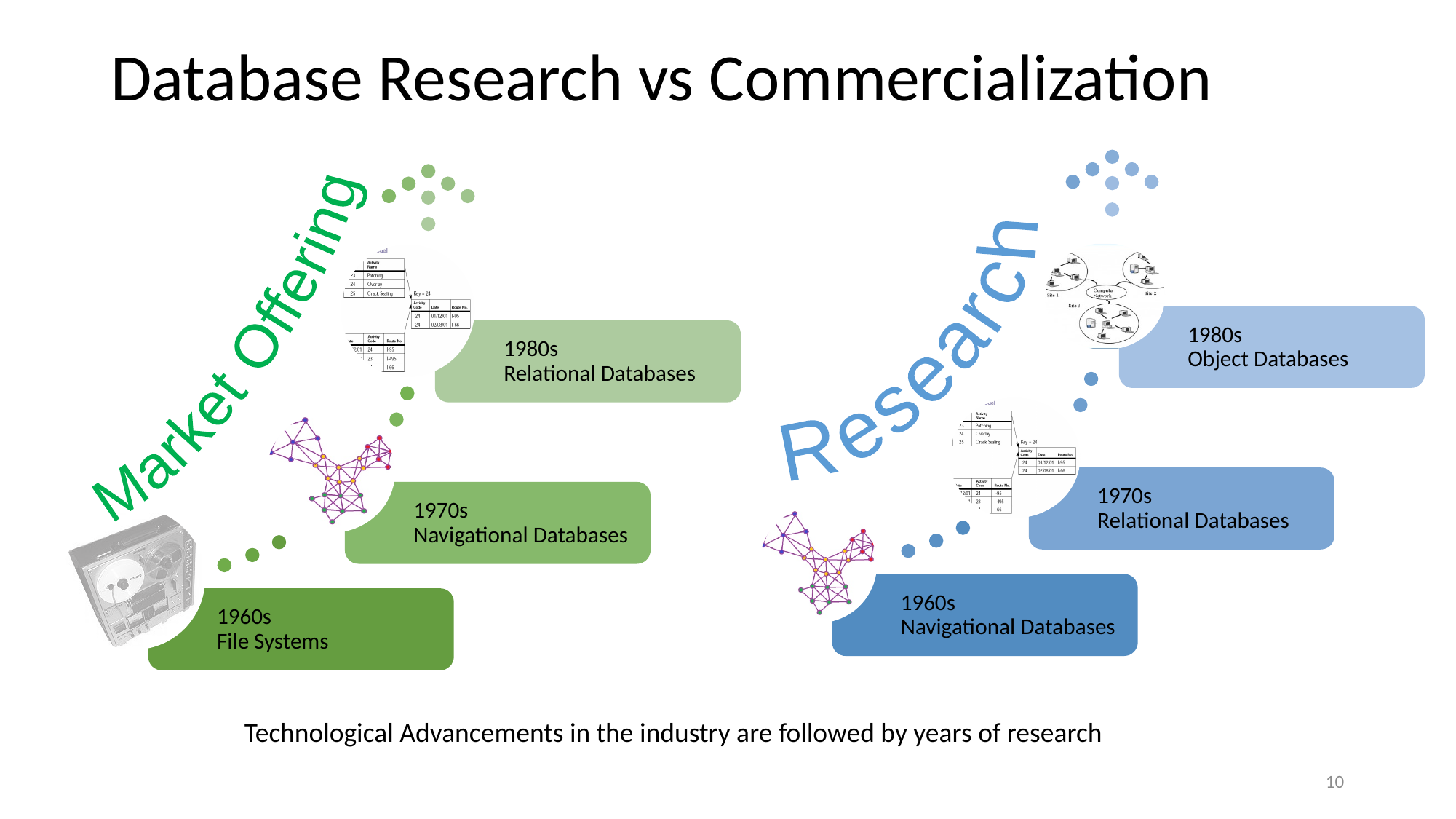

# Database Research vs Commercialization

Market Offering

1960s
File Systems

1980s
Object Databases

1980s
Relational Databases

Research

1960s
Navigational Databases

1970s
Relational Databases

1970s
Navigational Databases

Technological Advancements in the industry are followed by years of research
10